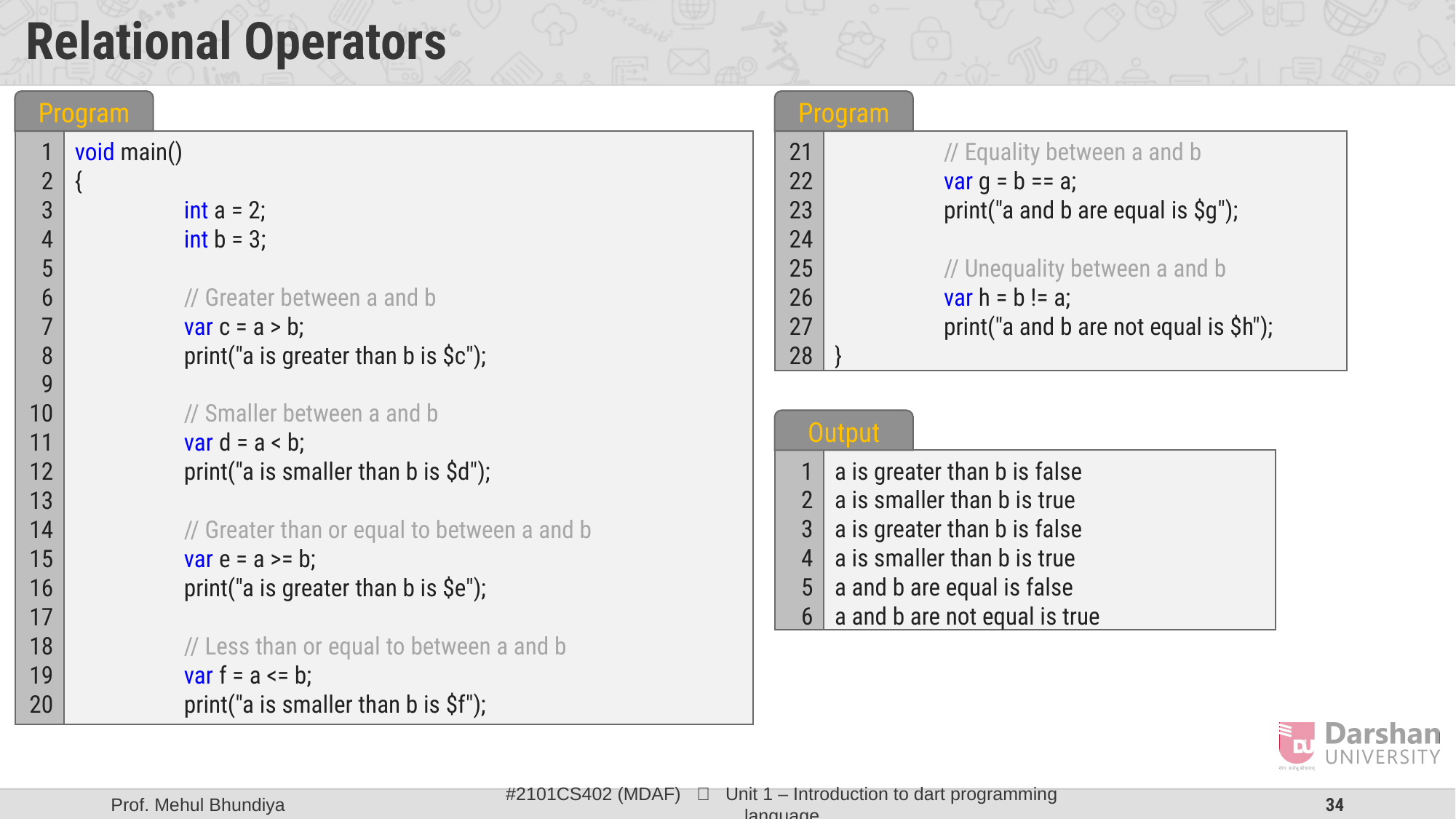

# Relational Operators
Program
21
22
23
24
25
26
27
28
	// Equality between a and b
	var g = b == a;
	print("a and b are equal is $g");

	// Unequality between a and b
	var h = b != a;
	print("a and b are not equal is $h");
}
Program
1
2
3
4
5
6
7
8
9
10
11
12
13
14
15
16
17
18
19
20
void main()
{
	int a = 2;
	int b = 3;

	// Greater between a and b
	var c = a > b;
	print("a is greater than b is $c");

	// Smaller between a and b
	var d = a < b;
	print("a is smaller than b is $d");

	// Greater than or equal to between a and b
	var e = a >= b;
	print("a is greater than b is $e");

	// Less than or equal to between a and b
	var f = a <= b;
	print("a is smaller than b is $f");
Output
1
2
3
4
5
6
a is greater than b is false
a is smaller than b is true
a is greater than b is false
a is smaller than b is true
a and b are equal is false
a and b are not equal is true